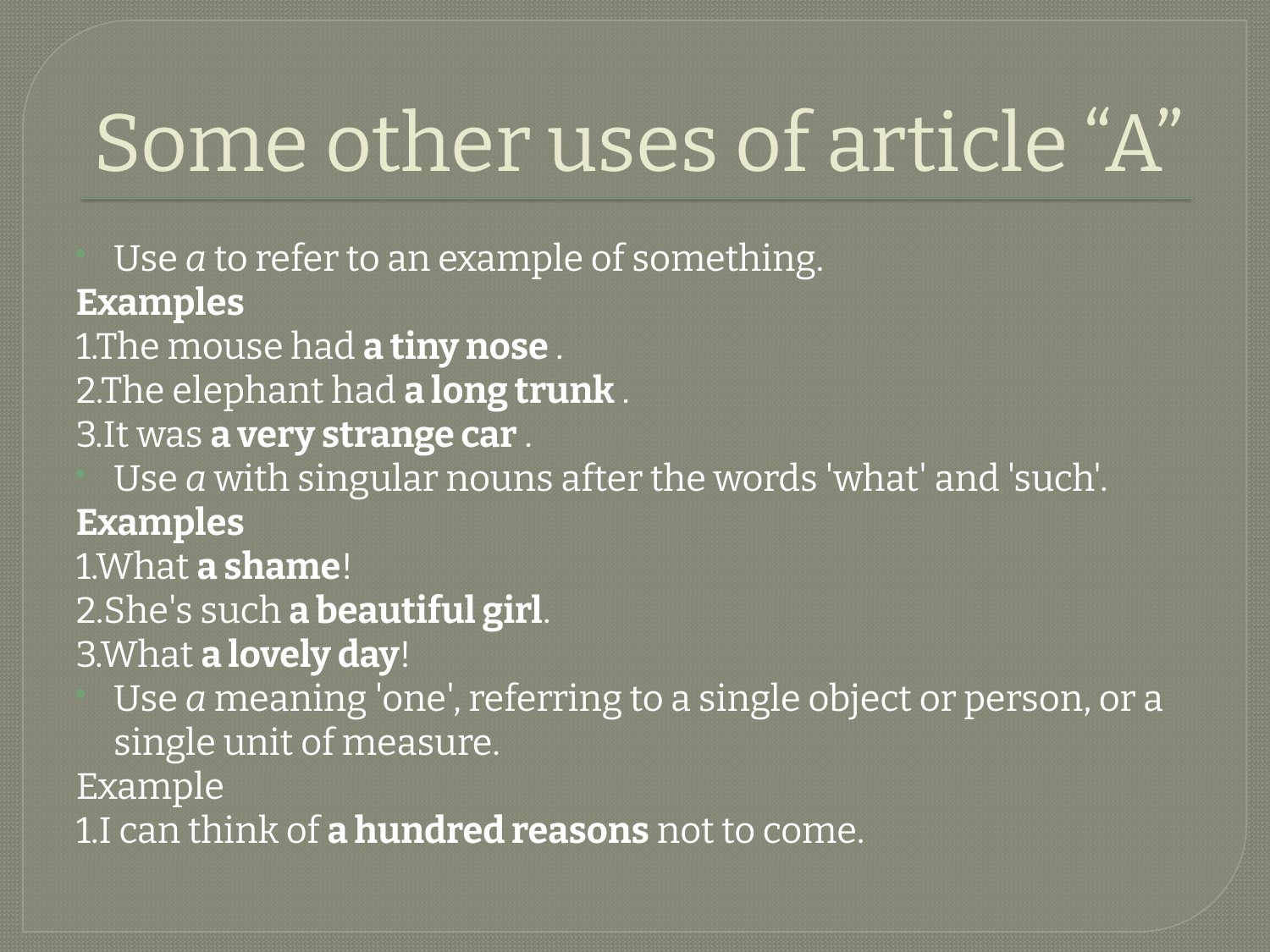

# Some other uses of article “A”
Use a to refer to an example of something.
Examples
1.The mouse had a tiny nose .
2.The elephant had a long trunk .
3.It was a very strange car .
Use a with singular nouns after the words 'what' and 'such'.
Examples
1.What a shame!
2.She's such a beautiful girl.
3.What a lovely day!
Use a meaning 'one', referring to a single object or person, or a single unit of measure.
Example
1.I can think of a hundred reasons not to come.